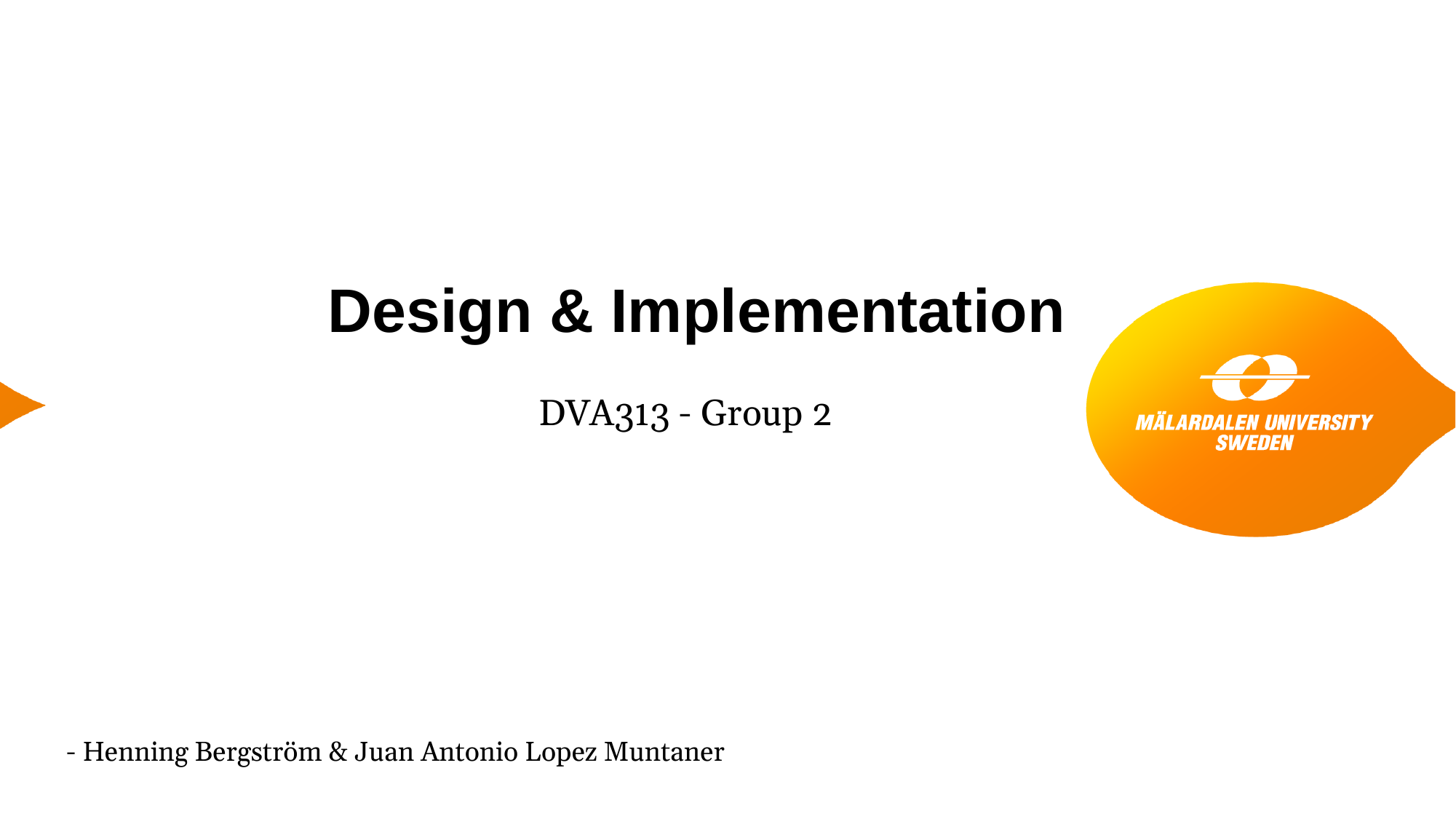

#
Design & Implementation
DVA313 - Group 2
- Henning Bergström & Juan Antonio Lopez Muntaner